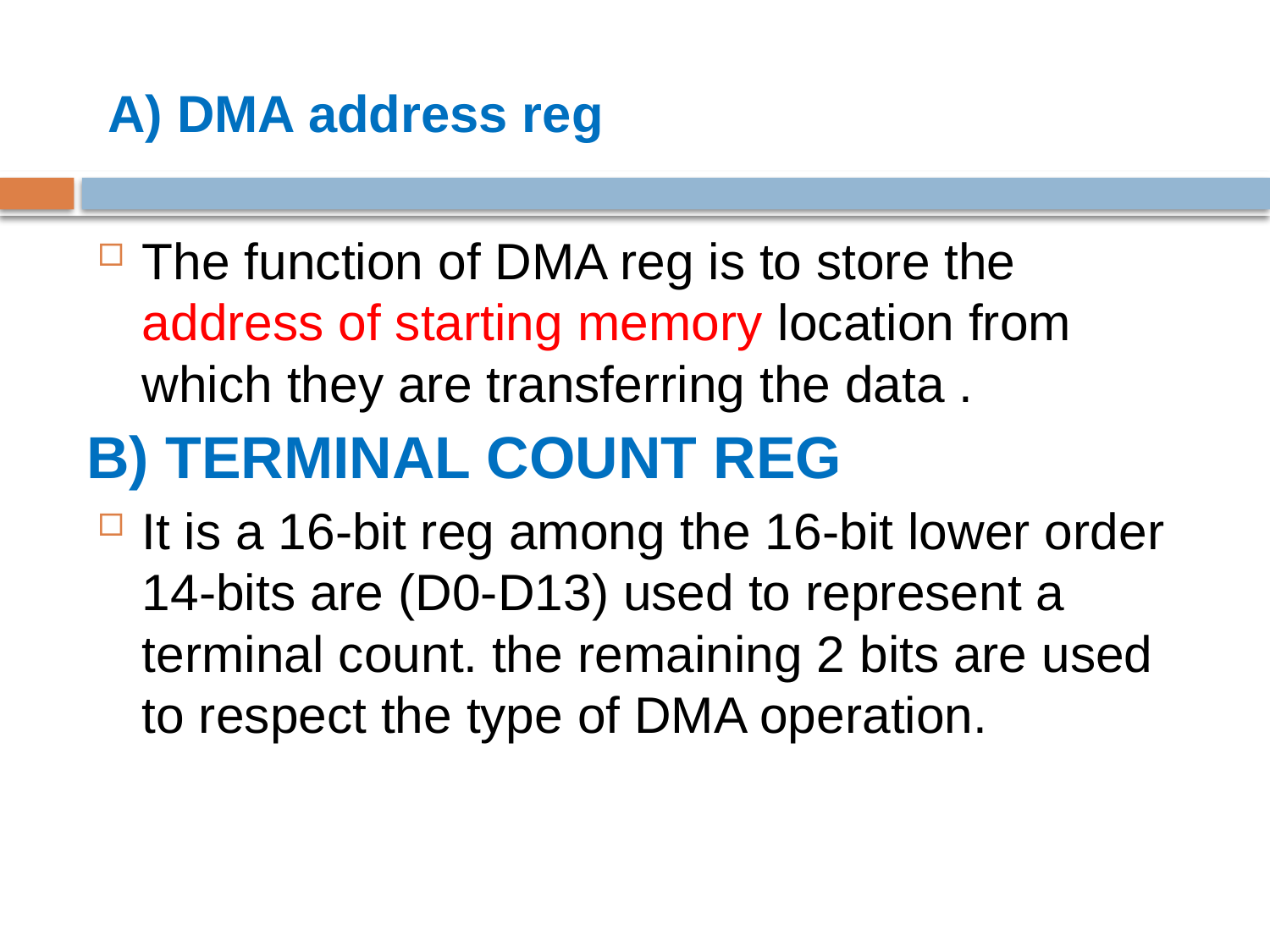

# A) DMA address reg
The function of DMA reg is to store the address of starting memory location from which they are transferring the data .

It is a 16-bit reg among the 16-bit lower order 14-bits are (D0-D13) used to represent a terminal count. the remaining 2 bits are used to respect the type of DMA operation.

B) TERMINAL COUNT REG